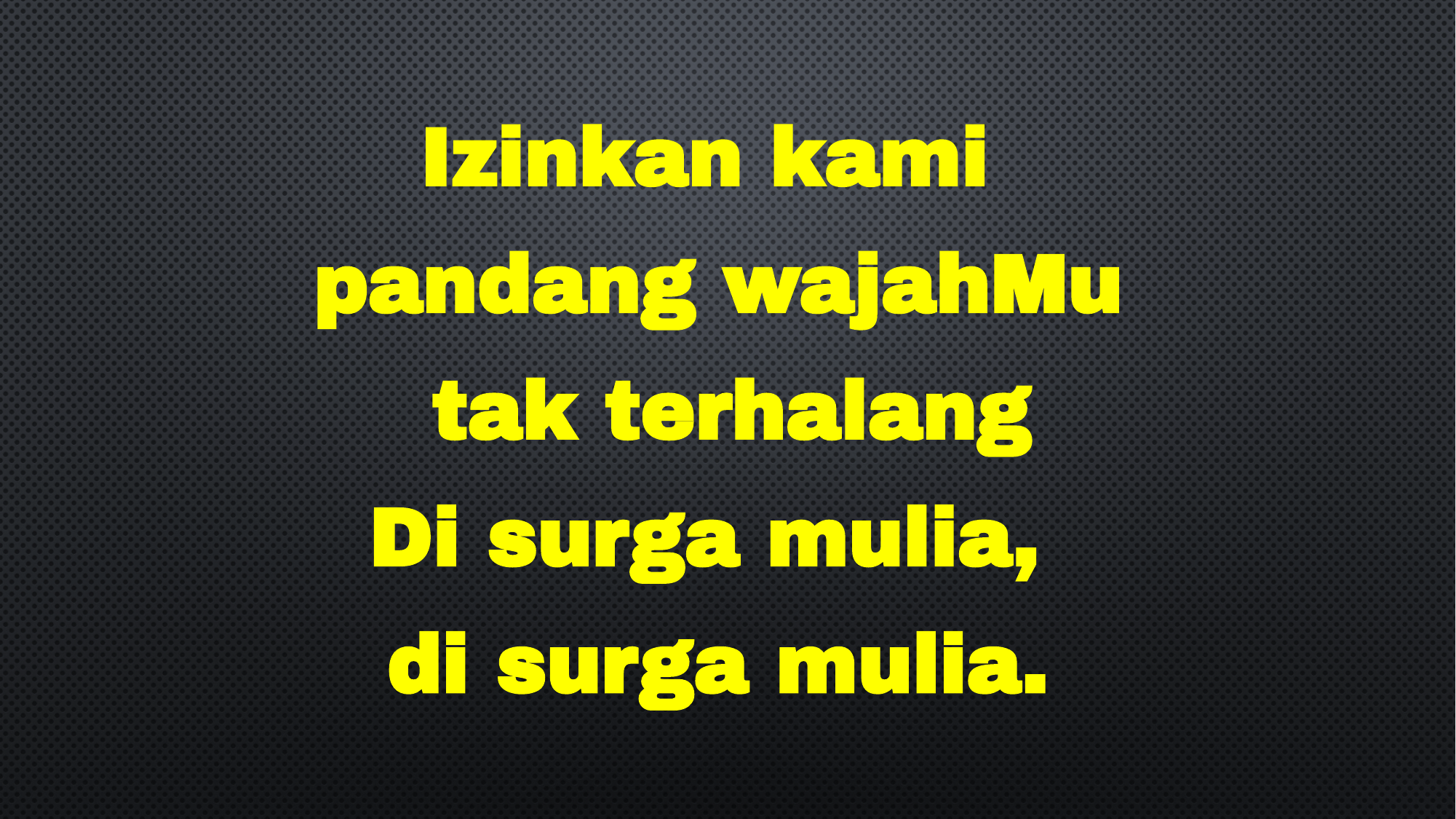

Izinkan kami
pandang wajahMu
 tak terhalang
Di surga mulia,
di surga mulia.